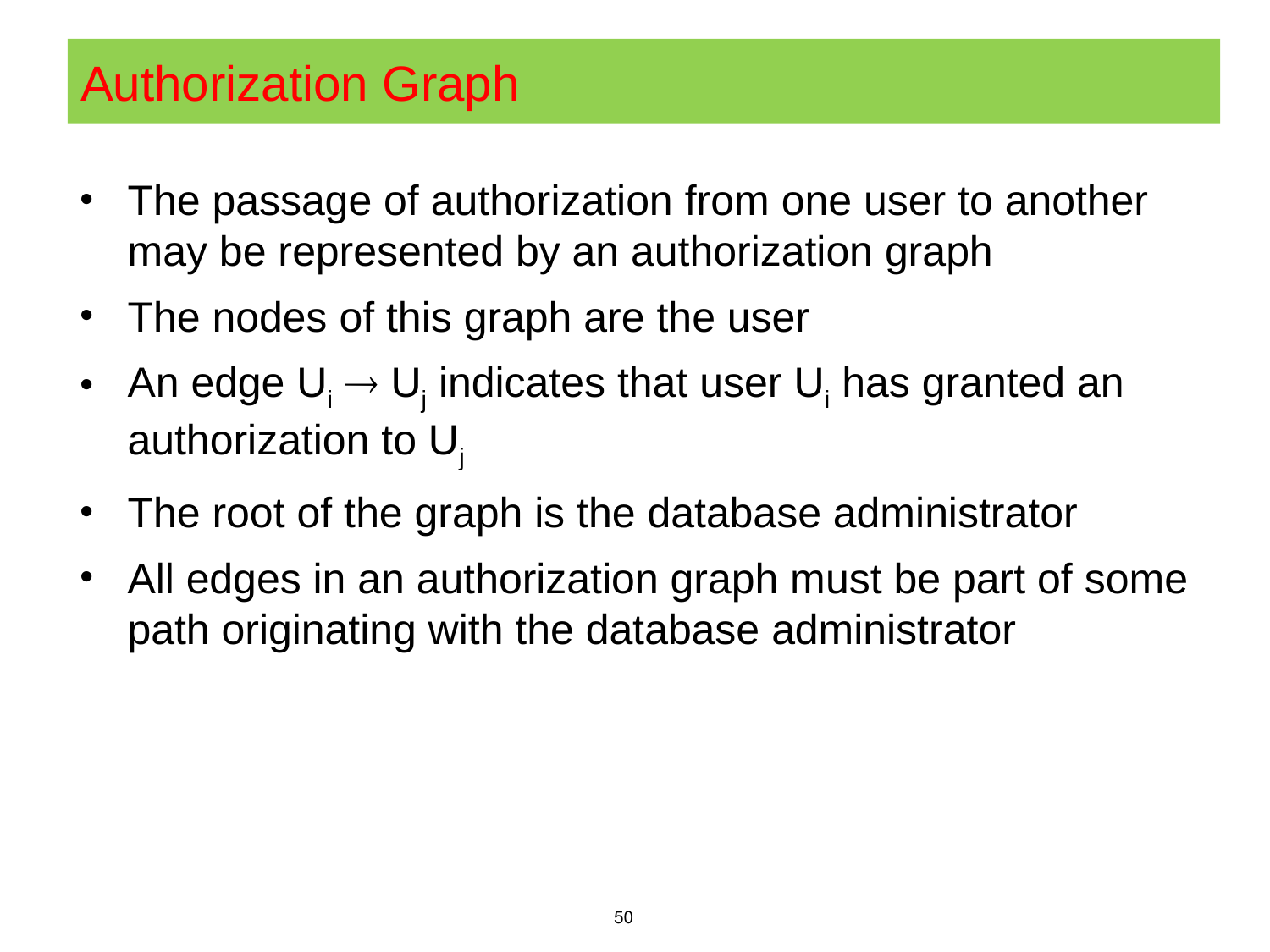

# Authorization Graph
The passage of authorization from one user to another may be represented by an authorization graph
The nodes of this graph are the user
An edge Ui → Uj indicates that user Ui has granted an authorization to Uj
The root of the graph is the database administrator
All edges in an authorization graph must be part of some path originating with the database administrator